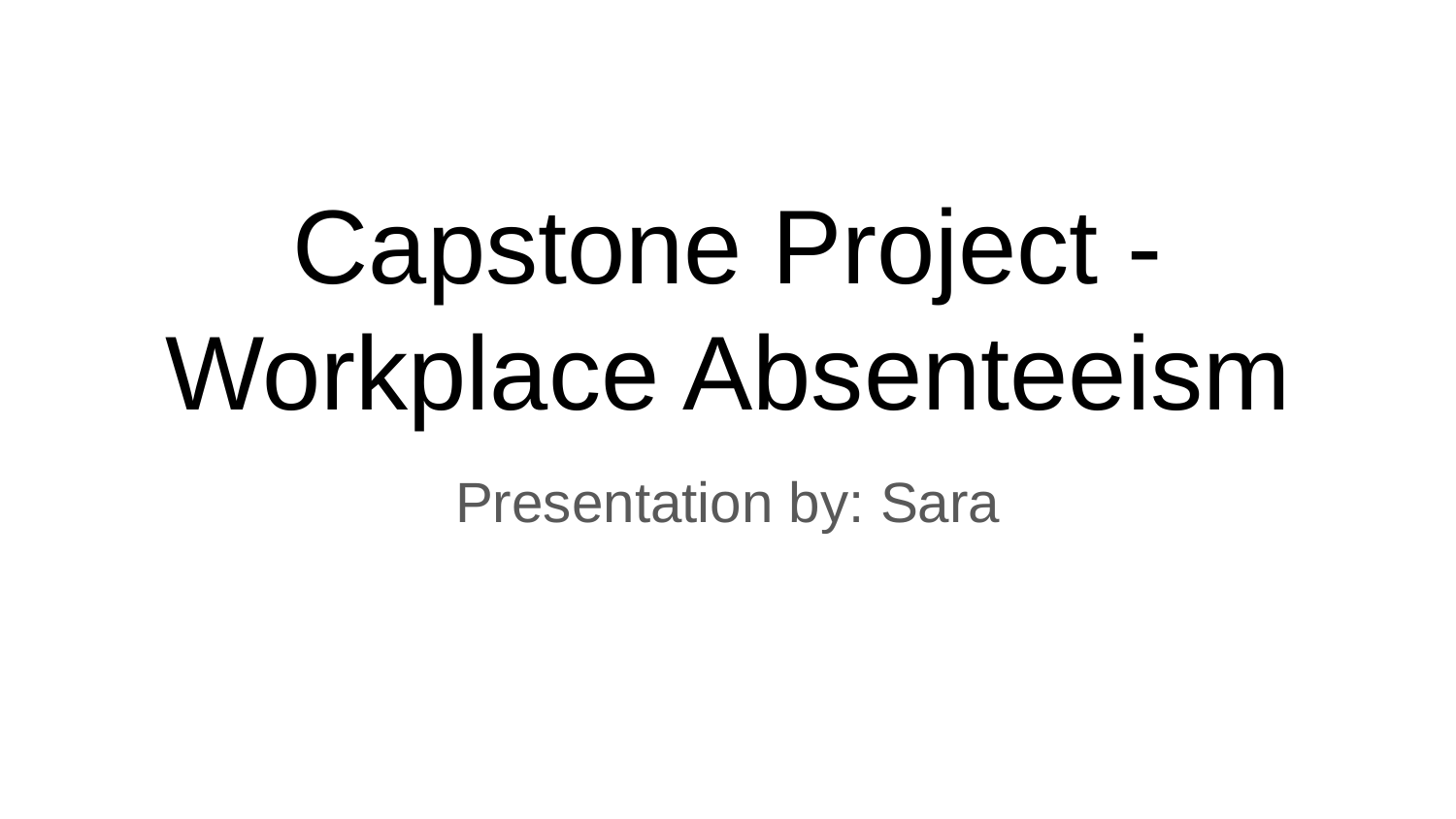

# Capstone Project - Workplace Absenteeism
Presentation by: Sara